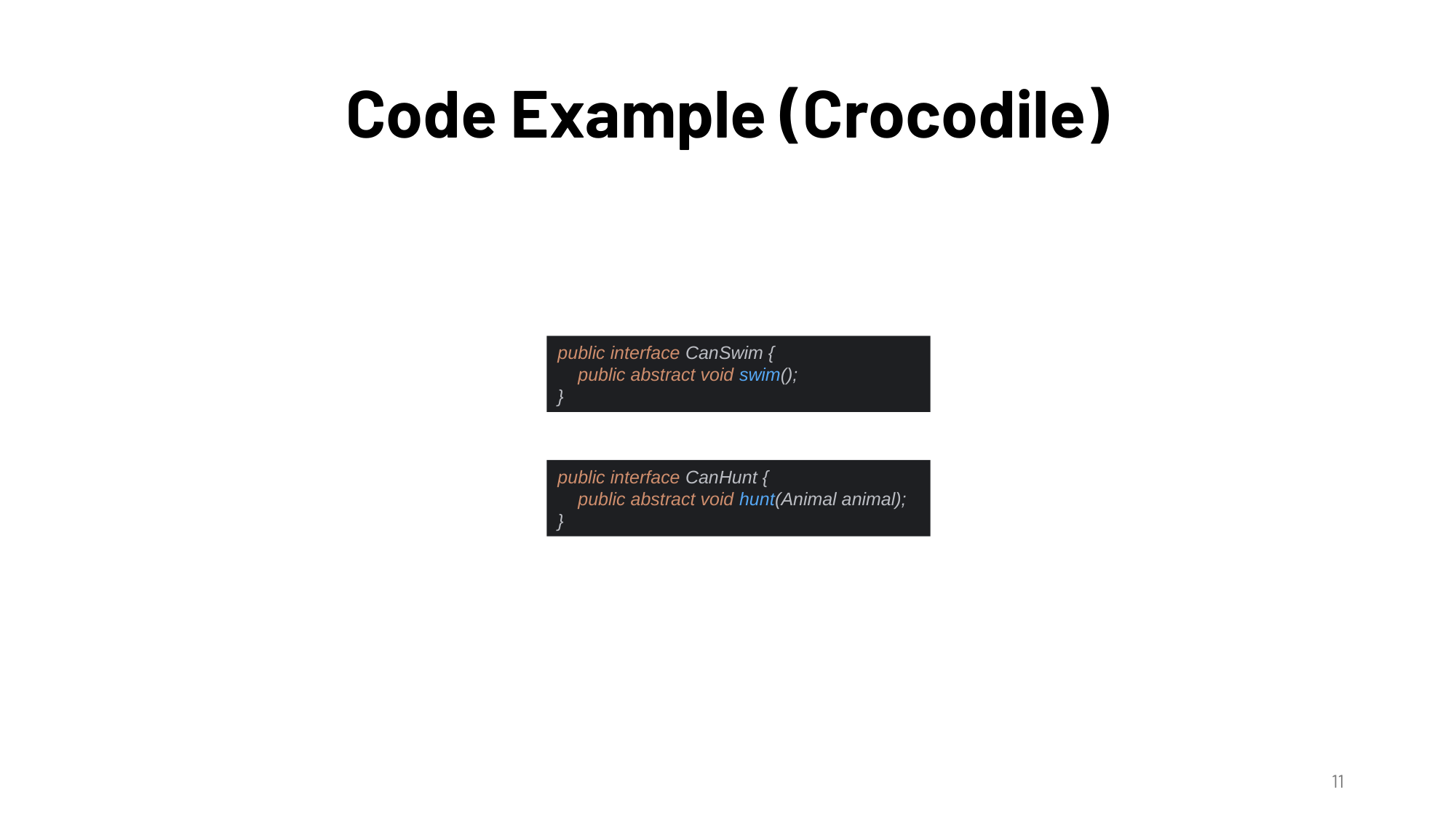

Code Example (Crocodile)
public interface CanSwim {
    public abstract void swim();
}
public interface CanHunt {
    public abstract void hunt(Animal animal);
}
11